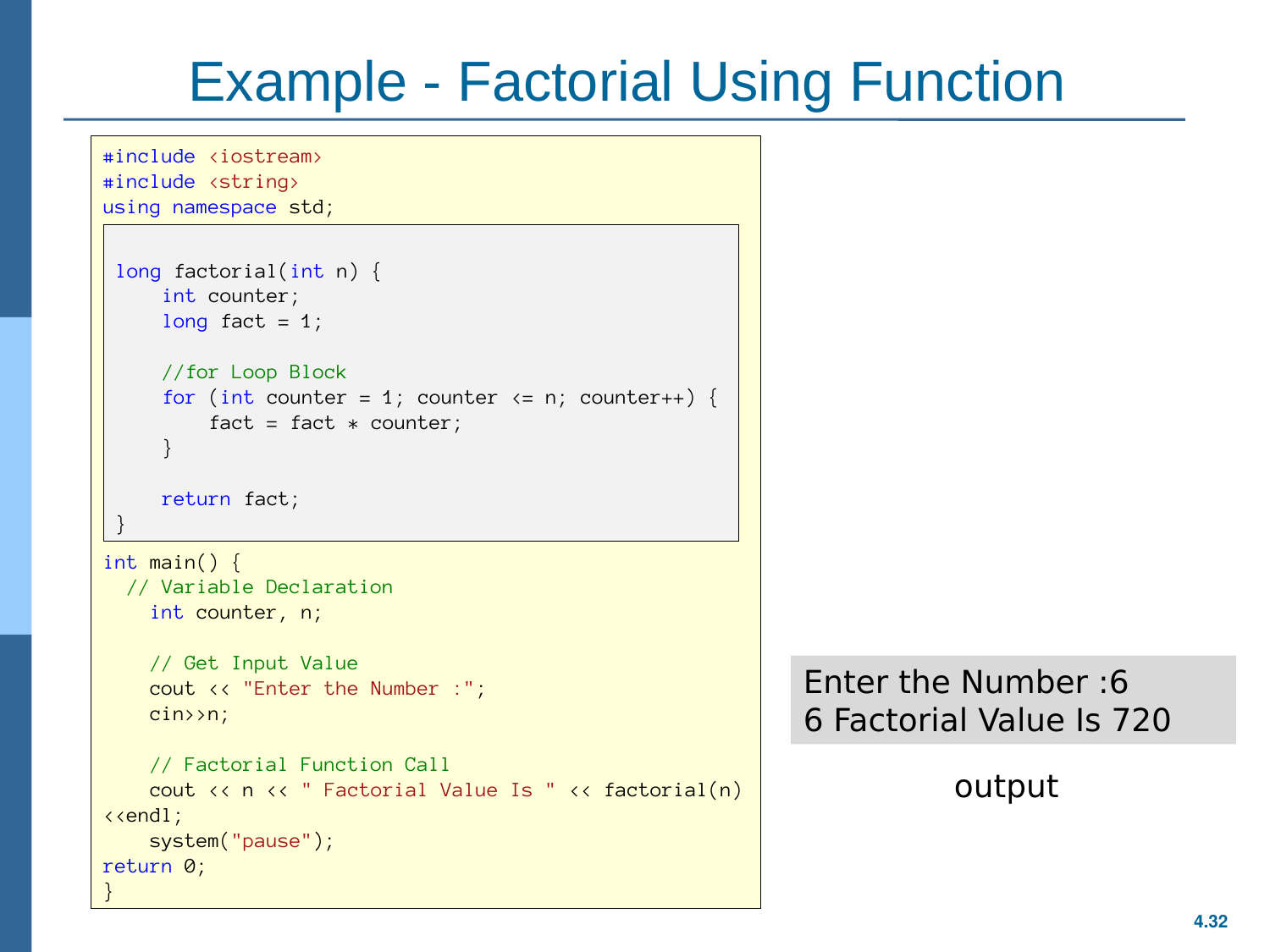

# Example - Factorial Using Function
#include <iostream>
#include <string>
using namespace std;

long factorial(int n) {
    int counter;
    long fact = 1;

    //for Loop Block
    for (int counter = 1; counter <= n; counter++) {
        fact = fact * counter;
    }

    return fact;
}

int main() {
  // Variable Declaration
    int counter, n;

    // Get Input Value
    cout << "Enter the Number :";
    cin>>n;

    // Factorial Function Call
    cout << n << " Factorial Value Is " << factorial(n) <<endl;
    system("pause");
return 0;
}

long factorial(int n) {
    int counter;
    long fact = 1;

    //for Loop Block
    for (int counter = 1; counter <= n; counter++) {
        fact = fact * counter;
    }

    return fact;
}
Enter the Number :6
6 Factorial Value Is 720
output